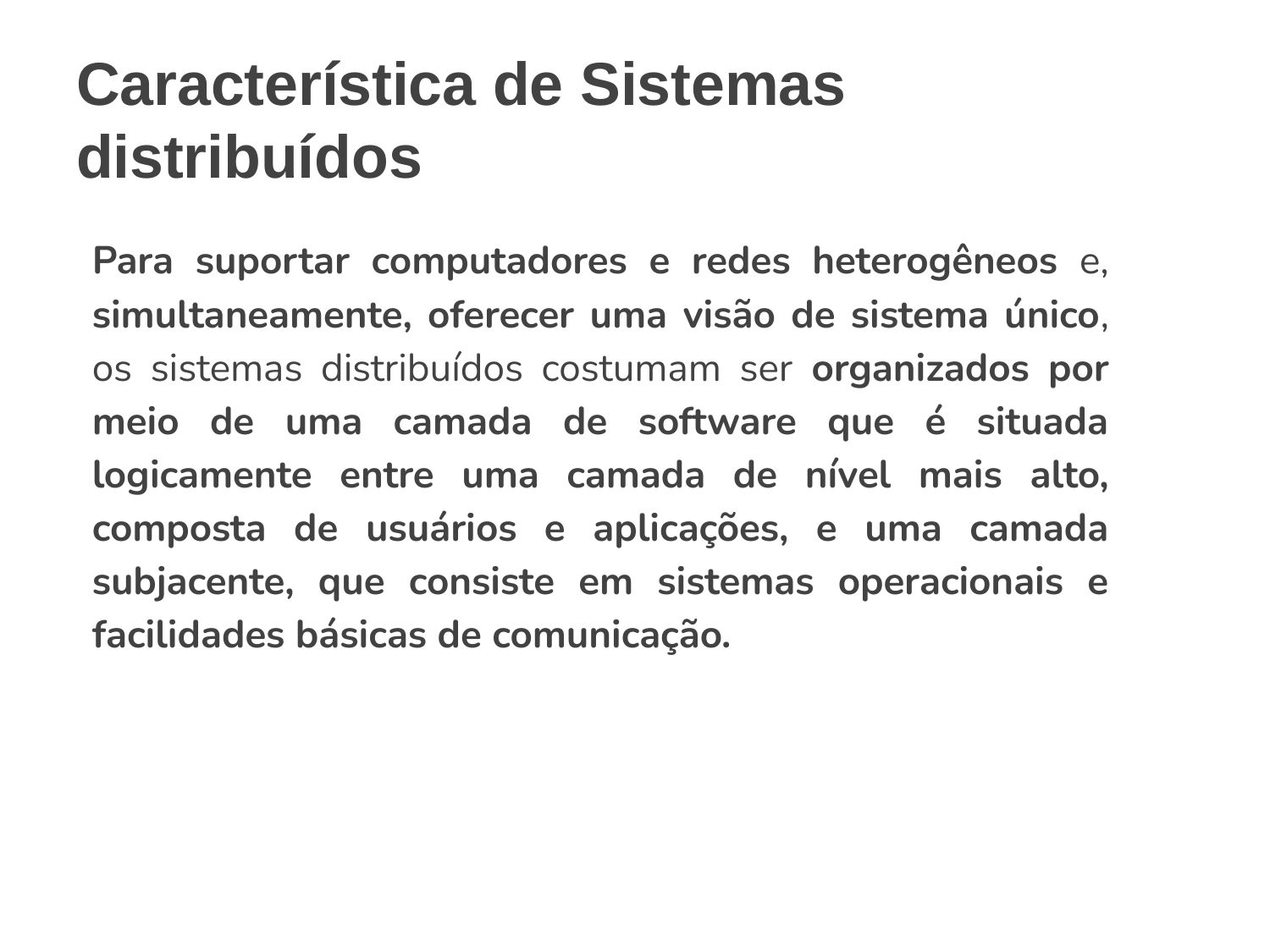

# Característica de Sistemas distribuídos
Para suportar computadores e redes heterogêneos e, simultaneamente, oferecer uma visão de sistema único, os sistemas distribuídos costumam ser organizados por meio de uma camada de software que é situada logicamente entre uma camada de nível mais alto, composta de usuários e aplicações, e uma camada subjacente, que consiste em sistemas operacionais e facilidades básicas de comunicação.